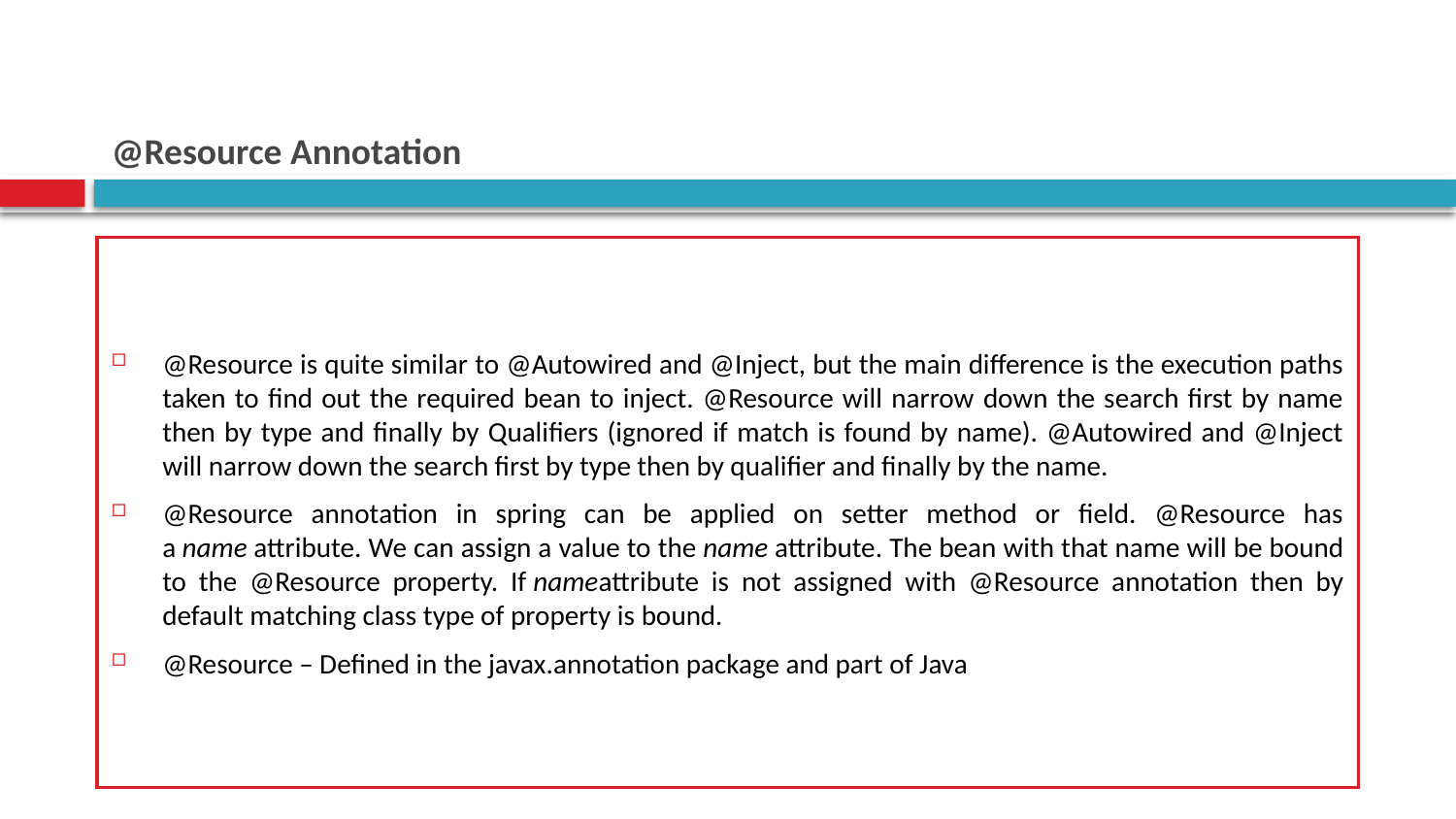

# @Resource Annotation
@Resource is quite similar to @Autowired and @Inject, but the main difference is the execution paths taken to find out the required bean to inject. @Resource will narrow down the search first by name then by type and finally by Qualifiers (ignored if match is found by name). @Autowired and @Inject will narrow down the search first by type then by qualifier and finally by the name.
@Resource annotation in spring can be applied on setter method or field. @Resource has a name attribute. We can assign a value to the name attribute. The bean with that name will be bound to the @Resource property. If nameattribute is not assigned with @Resource annotation then by default matching class type of property is bound.
@Resource – Defined in the javax.annotation package and part of Java